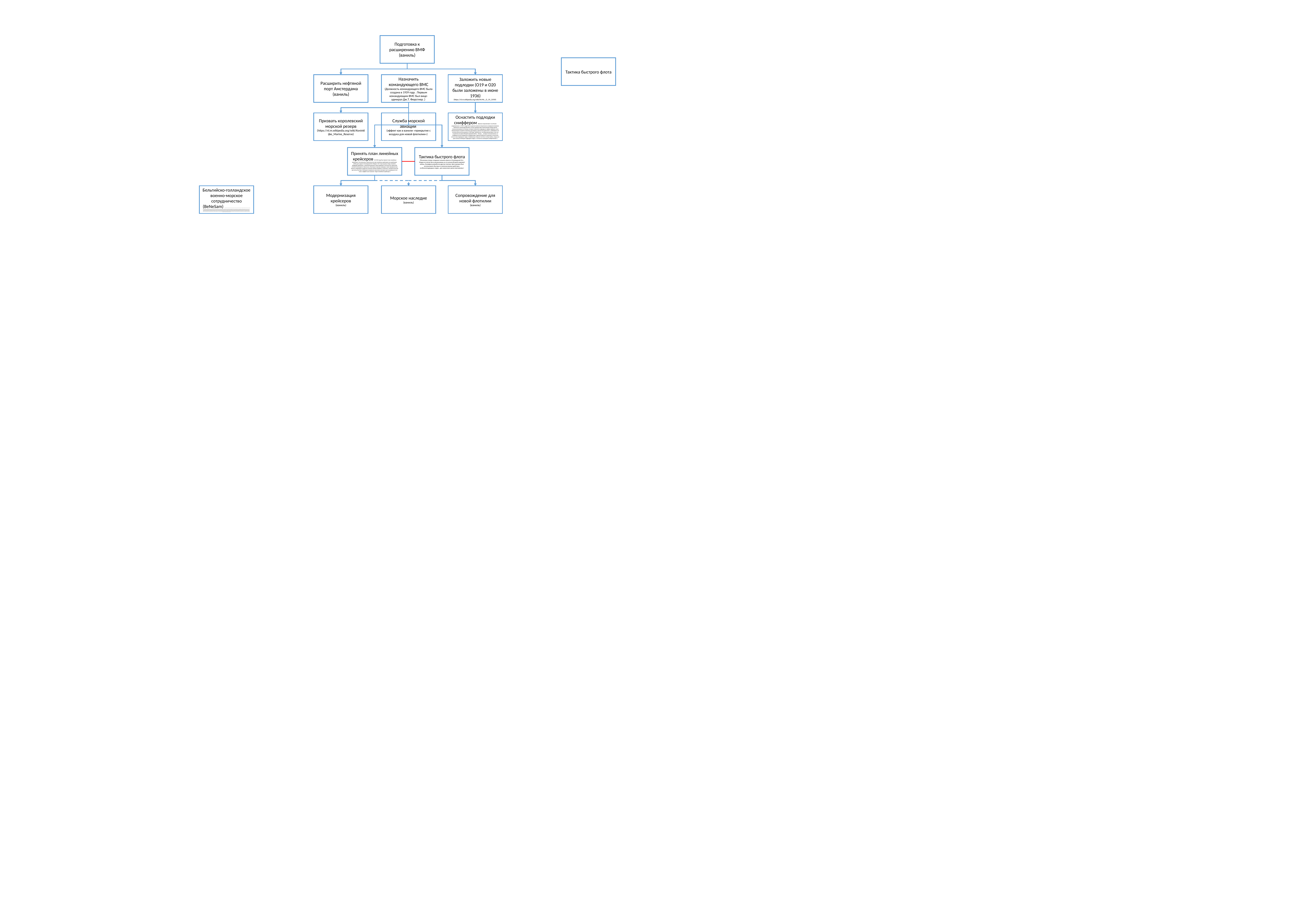

Подготовка к расширению ВМФ (ваниль)
Тактика быстрого флота
Расширить нефтяной порт Амстердама (ваниль)
Назначить командующего ВМС (Должность командующего ВМС была создана в 1939 году . Первым командующим ВМС был вице-адмирал Дж.Т. Фюрстнер .)
Заложить новые подлодки (О19 и О20 были заложены в июне 1936) (https://nl.m.wikipedia.org/wiki/Hr.Ms._O_19_(1939)
Призвать королевский морской резерв (https://nl.m.wikipedia.org/wiki/Koninklijke_Marine_Reserve)
Служба морской авиации
(эффект как в ванили «прикрытие с воздуха для новой флотилии»)
Оснастить подлодки сниффером (Военно-морской флот стал более современным: в 1930-х годах было сделано важное техническое усовершенствование. Лейтенант-коммандер Вичерс и контр-адмирал Ван Паппелендам представили газоанализаторную установку, которая позволяла подводным лодкам заряжать свои аккумуляторы во время плавания под водой на дизельном двигателе . [4] Впервые эта система была использована в 1938 году. Любопытно, что Королевский флот снял это устройство во время Второй мировой войны . Немцы _, которые познакомились со снифером после вторжения в Нидерланды, однако развили его дальше и оснастили им все свои подводные лодки. Американцы открыли систему в конце войны, когда в их руки попала немецкая подводная лодка, и считали ее немецким изобретением .)
Принять план линейных крейсеров (В 1940 году был принят план линейных крейсеров. Это включало строительство трех линейных крейсеров или крейсеров-убийц для защиты Голландской Ост-Индии. Этот план вызвал споры во флоте, предвидя проблемы с укомплектованием таких кораблей. Это было бы серьезной утечкой имеющегося персонала. Некоторые морские офицеры также предпочитали тратить имеющиеся средства на более мелкие корабли и самолеты, которые были бы доступны быстрее. Немецкое вторжение несколько месяцев спустя разрушило этот план.) (эффект как в ванили «Пдан линейного крейсера»)
Тактика быстрого флота (Поскольку планы создания сильного флота в Голландской Ост-Индии не могли быть реализованы из-за начала Второй мировой войны, Хельфрих разработал другую тактику: флот должен был использовать быстрые и малочисленные действия, особенноподводных лодок , для нанесения урона противнику.)
Бельгийско-голландское военно-морское сотрудничество (BeNeSam) (История бельгийско-голландского военно-морского сотрудничества восходит к 1948 году, когда из первого бельгийско-голландского сотрудничества ( BeNeSam ) возникла идея зонтичного штаба. В секретном военном договоре 1948 года Бельгия и Нидерланды согласились передать Королевский флот и бельгийский флот под командование одного офицера в военное время, поскольку они будут действовать в одном районе. 29 марта 1962 года был подписан документ, в котором говорилось, что адмирал Бенилюкса будет назначен только в том случае, если правительства Бельгии и Нидерландов в ходе совместных консультаций в связи с началом военных действий или непосредственной угрозой войны сочтут это необходимым. В 1975 году Admiral стал Бенилюксом.(ABNL) была основана в военное время. Только после окончания холодной войны Бельгия и Нидерланды в 1995 году подписали соглашение, регулирующее сотрудничество между ВМС Бельгии и ВМС Нидерландов как в мирное, так и в военное время. В результате этого соглашения оба национальных оперативных штаба были объединены в единый интегрированный штаб со штаб-квартирой в Ден-Хелдере под командованием адмирала Бенилюкса с 1 января 1996 года. Это привело к уникальной форме бельгийско-голландского военно-морского сотрудничества в области операций, обучения, обучения, логистики и технического обслуживания. Однако обе страны остаются суверенными в отношении политического решения о размещении своих кораблей.Например, бельгийские и голландские фрегаты типа М и противоминные суда оперативно контролируются объединенным двухнациональным военно-морским штабом в Ден-Хелдере. Бельгия отвечает за обучение и подготовку экипажей противоминных судов, а также за материально-техническое обеспечение и техническое обслуживание этих судов. У Нидерландов такие же обязательства по фрегатам М. Соглашения BeNeSam также описывают другие формы морского сотрудничества. В области противоминной защиты с 1975 года существует двусторонняя школа Эгермин в Остенде . Эта школа также является Центром передового опыта НАТО . В Зебрюгге ,Проведена оперативная морская подготовка по противоминным мерам . Здесь оценивается, готово ли судно войти в свой эксплуатационный период. С 1996 года в Оперативной школе в Ден-Хелдере обучались операторы и связной персонал обоих флотов . С того же года повара и официанты проходят совместную подготовку в Брюгге .В 2016 году сотрудничество было расширено за счет расширения сотрудничества между экспедиционной бельгийской легкой бригадой и корпусом морской пехоты Нидерландов и совместной закупки военно-морских кораблей.
Модернизация крейсеров
(ваниль)
Морское наследие
(ваниль)
Сопровождение для новой флотилии
(ваниль)